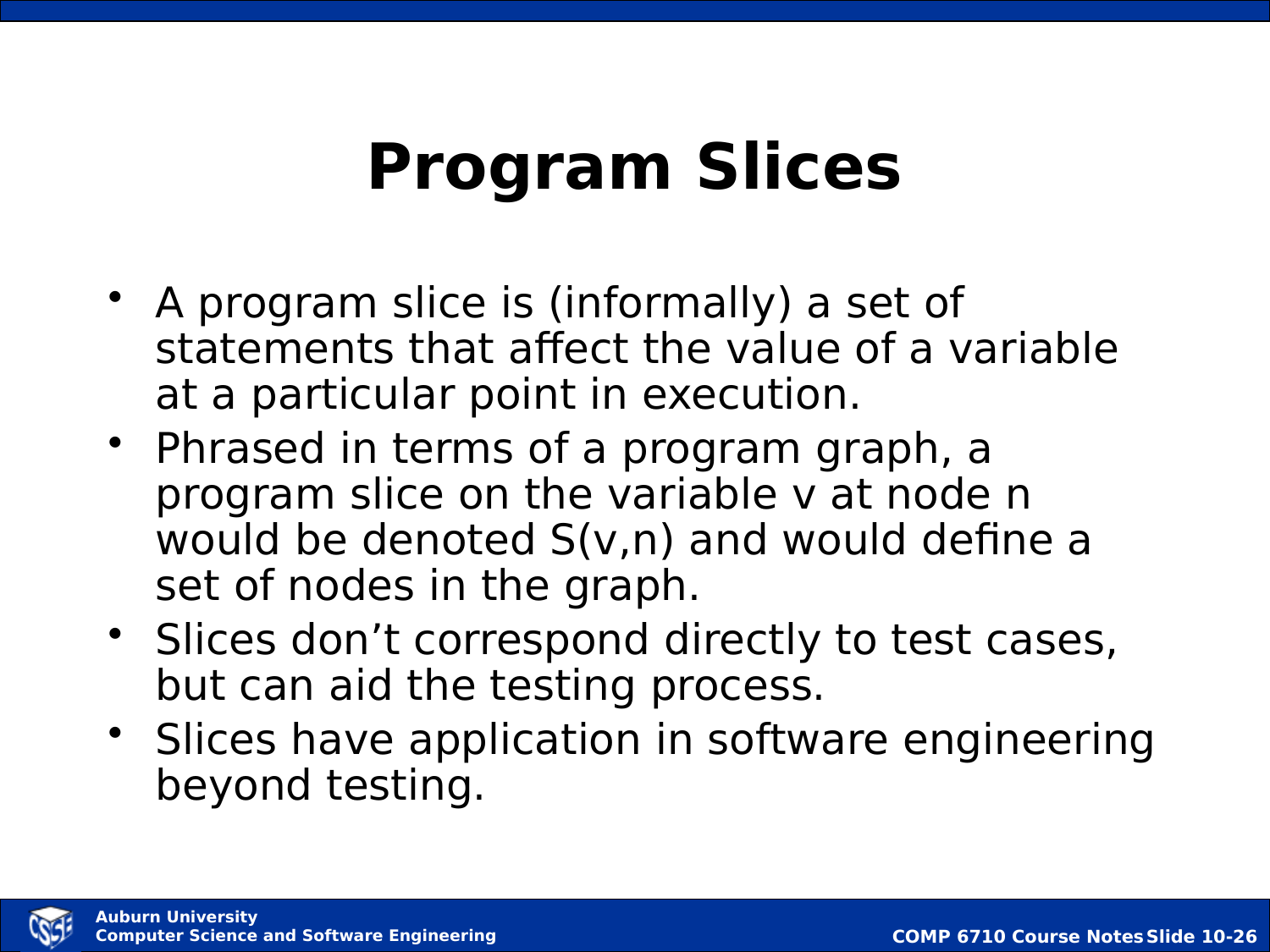

# Program Slices
A program slice is (informally) a set of statements that affect the value of a variable at a particular point in execution.
Phrased in terms of a program graph, a program slice on the variable v at node n would be denoted S(v,n) and would define a set of nodes in the graph.
Slices don’t correspond directly to test cases, but can aid the testing process.
Slices have application in software engineering beyond testing.